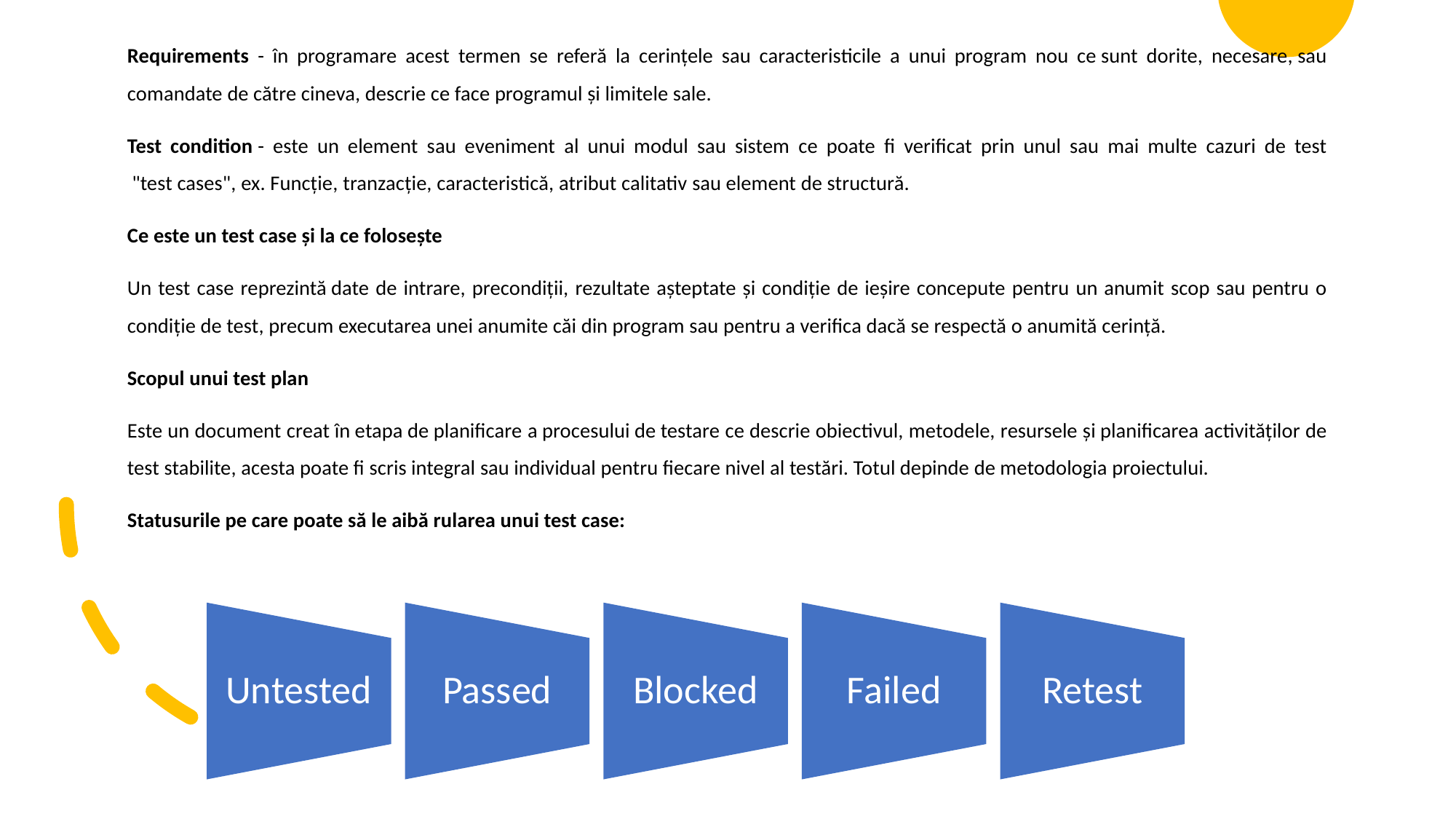

Requirements - în programare acest termen se referă la cerințele sau caracteristicile a unui program nou ce sunt dorite, necesare, sau comandate de către cineva, descrie ce face programul și limitele sale.
Test condition - este un element sau eveniment al unui modul sau sistem ce poate fi verificat prin unul sau mai multe cazuri de test  "test cases", ex. Funcție, tranzacție, caracteristică, atribut calitativ sau element de structură.
Ce este un test case și la ce folosește
Un test case reprezintă date de intrare, precondiții, rezultate așteptate și condiție de ieșire concepute pentru un anumit scop sau pentru o condiție de test, precum executarea unei anumite căi din program sau pentru a verifica dacă se respectă o anumită cerință.
Scopul unui test plan
Este un document creat în etapa de planificare a procesului de testare ce descrie obiectivul, metodele, resursele și planificarea activităților de test stabilite, acesta poate fi scris integral sau individual pentru fiecare nivel al testări. Totul depinde de metodologia proiectului.
Statusurile pe care poate să le aibă rularea unui test case:

Untested
Passed
Blocked
Failed
Retest